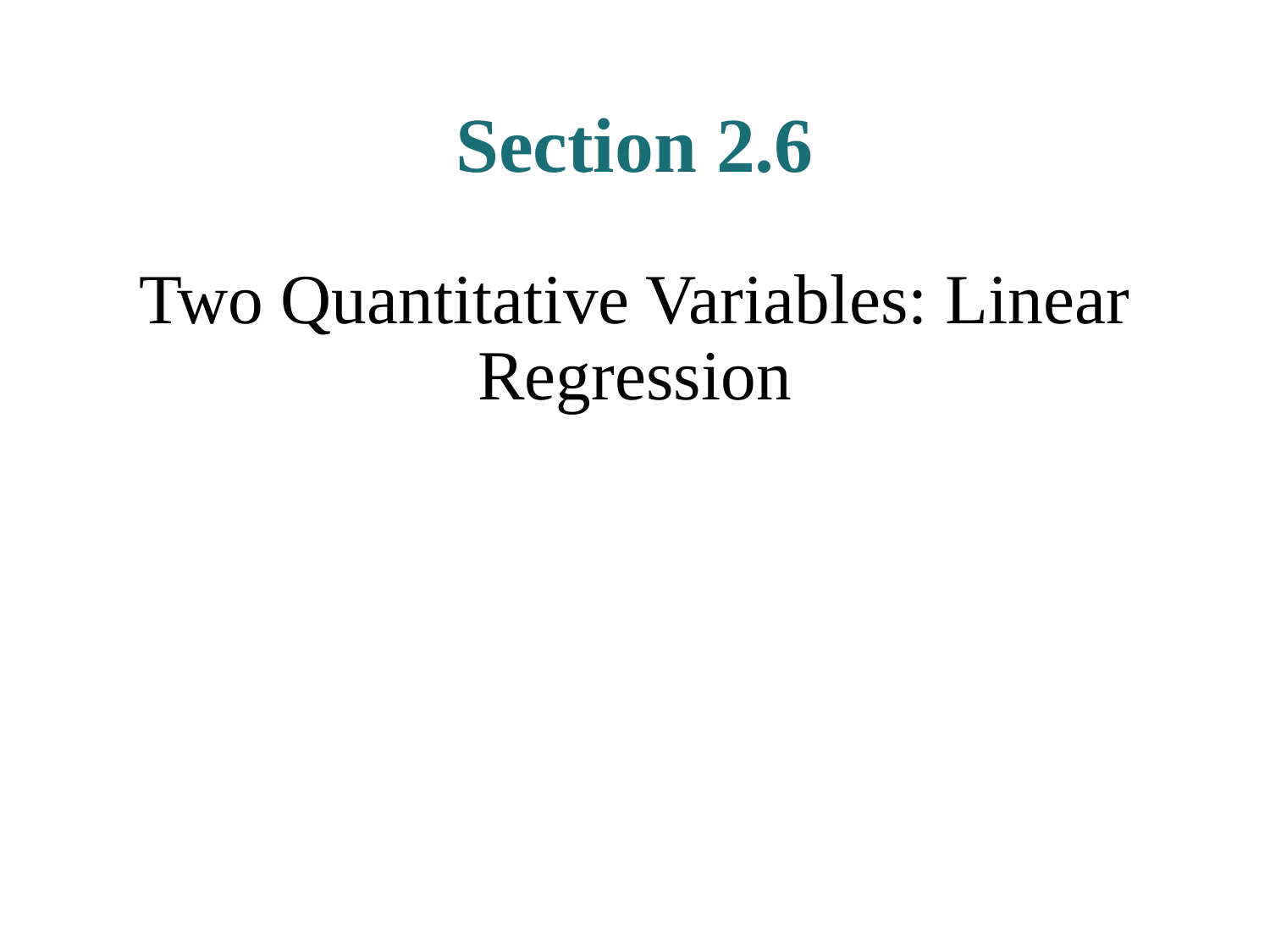

# Section 2.6
Two Quantitative Variables: Linear Regression
This slide deck contains animations. Please disable animations if they cause issues with your device.